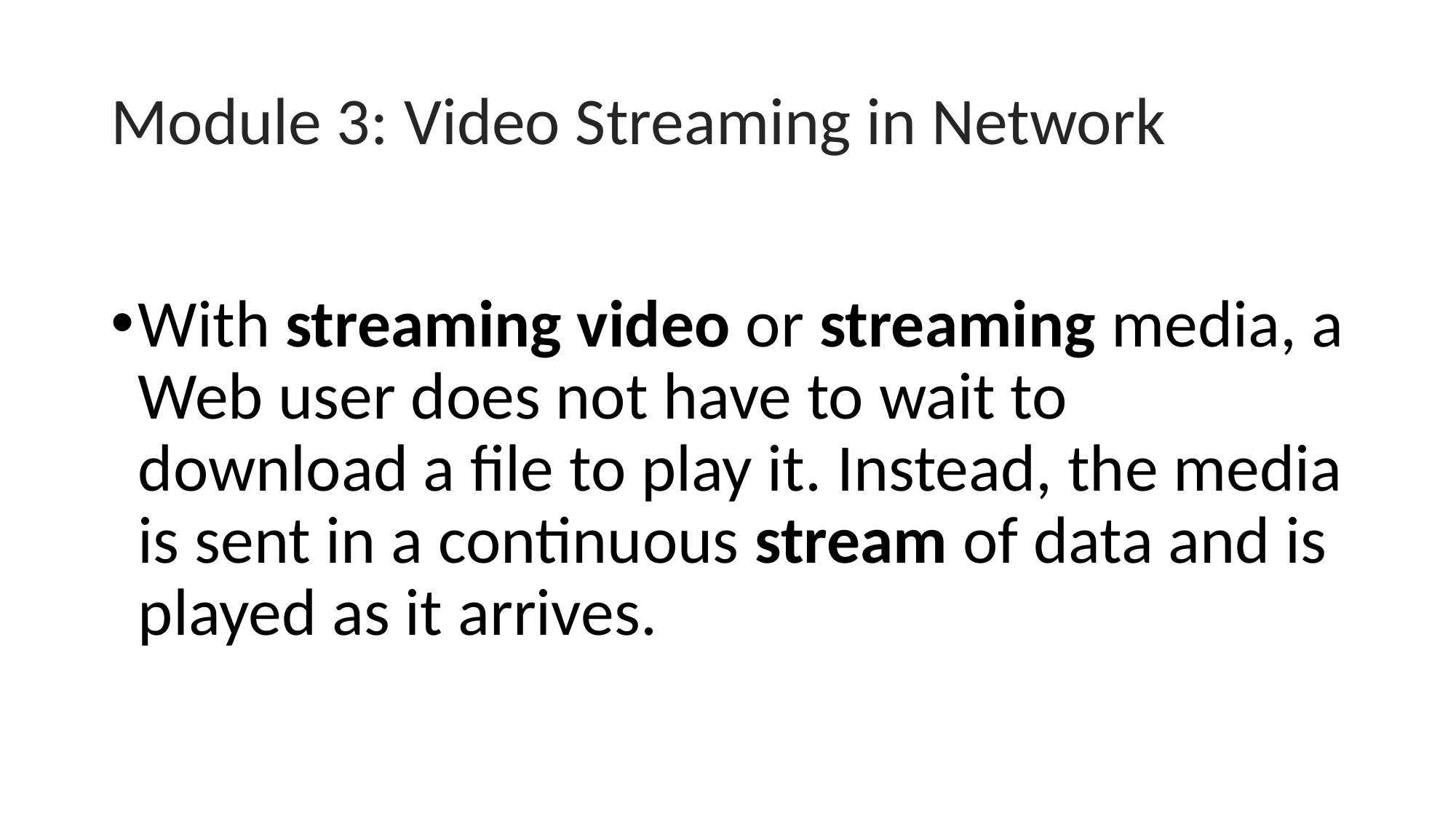

# Module 3: Video Streaming in Network

With streaming video or streaming media, a Web user does not have to wait to download a file to play it. Instead, the media is sent in a continuous stream of data and is played as it arrives.